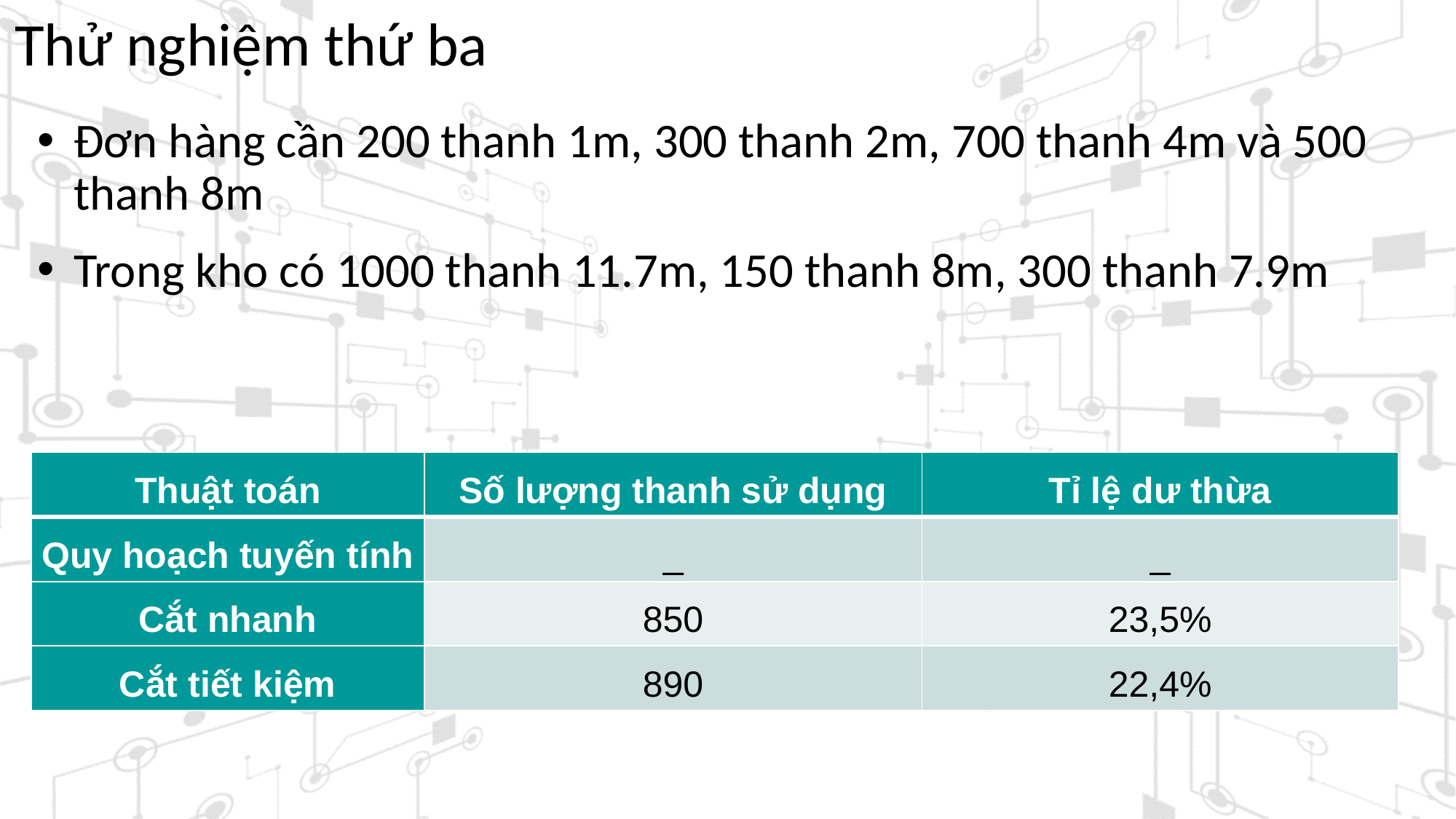

# Thử nghiệm thứ ba
Đơn hàng cần 200 thanh 1m, 300 thanh 2m, 700 thanh 4m và 500 thanh 8m
Trong kho có 1000 thanh 11.7m, 150 thanh 8m, 300 thanh 7.9m
| Thuật toán | Số lượng thanh sử dụng | Tỉ lệ dư thừa |
| --- | --- | --- |
| Quy hoạch tuyến tính | \_ | \_ |
| Cắt nhanh | 850 | 23,5% |
| Cắt tiết kiệm | 890 | 22,4% |
15